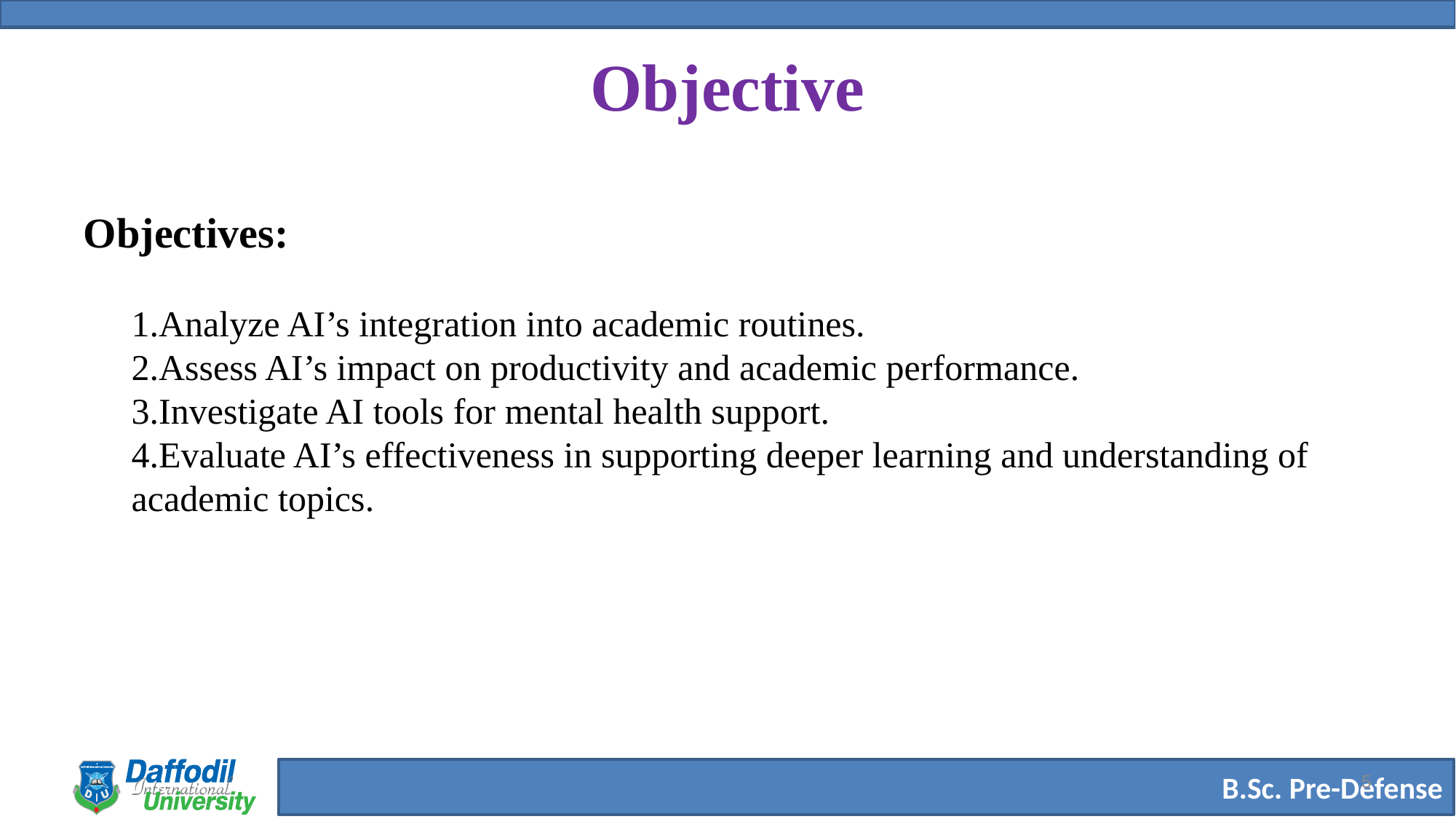

# Objective
Objectives:

Analyze AI’s integration into academic routines.
Assess AI’s impact on productivity and academic performance.
Investigate AI tools for mental health support.
Evaluate AI’s effectiveness in supporting deeper learning and understanding of academic topics.

5